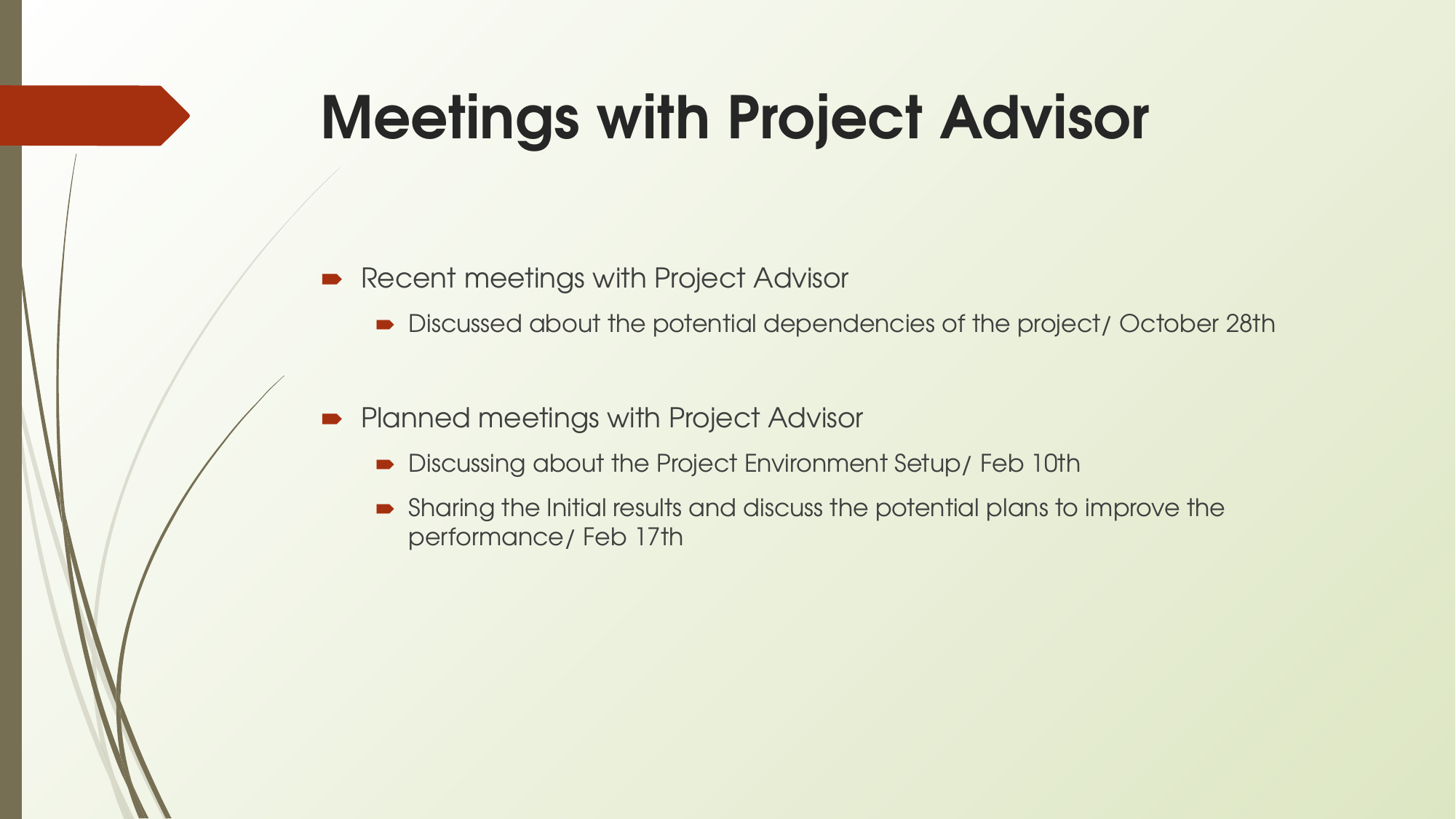

# Meetings with Project Advisor
Recent meetings with Project Advisor
Discussed about the potential dependencies of the project/ October 28th

Planned meetings with Project Advisor
Discussing about the Project Environment Setup/ Feb 10th
Sharing the Initial results and discuss the potential plans to improve the performance/ Feb 17th